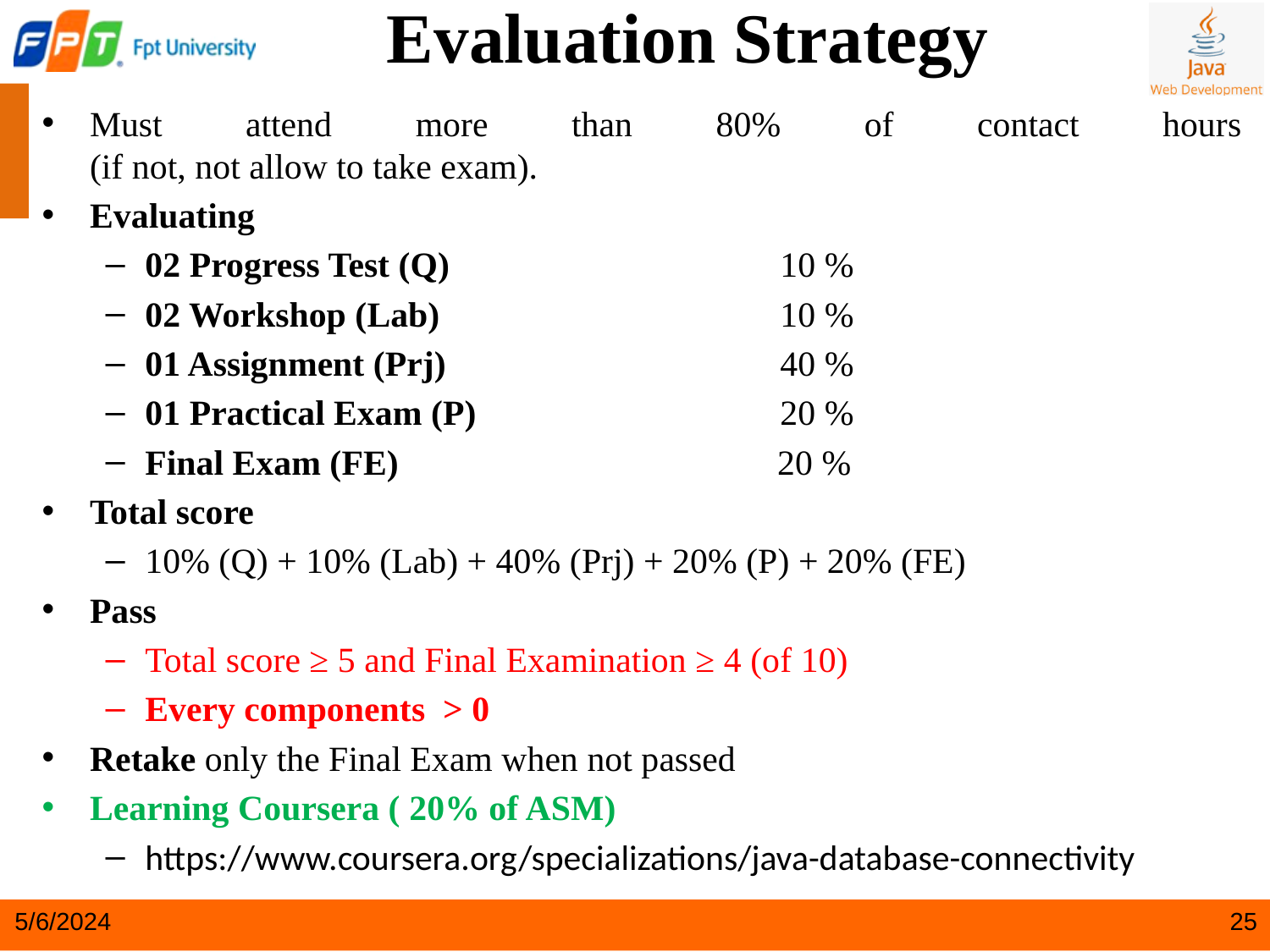

Evaluation Strategy
Must attend more than 80% of contact hours
(if not, not allow to take exam).
Evaluating
02 Progress Test (Q)			10 %
02 Workshop (Lab)			10 %
01 Assignment (Prj) 			40 %
01 Practical Exam (P)			20 %
Final Exam (FE)			              20 %
Total score
10% (Q) + 10% (Lab) + 40% (Prj) + 20% (P) + 20% (FE)
Pass
Total score ≥ 5 and Final Examination ≥ 4 (of 10)
Every components  > 0
Retake only the Final Exam when not passed
Learning Coursera ( 20% of ASM)
https://www.coursera.org/specializations/java-database-connectivity
5/6/2024
25